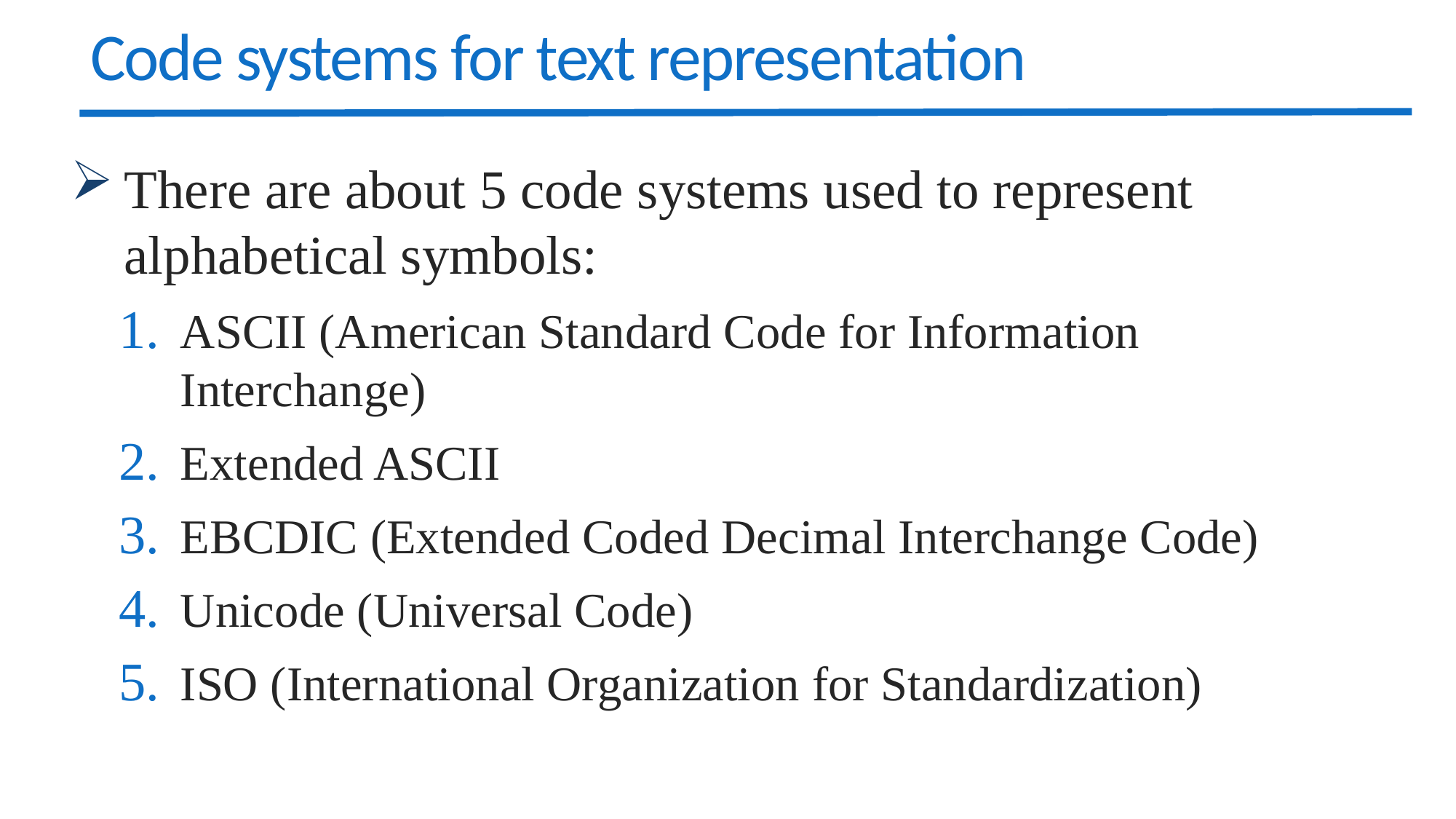

# Code systems for text representation
There are about 5 code systems used to represent alphabetical symbols:
ASCII (American Standard Code for Information Interchange)
Extended ASCII
EBCDIC (Extended Coded Decimal Interchange Code)
Unicode (Universal Code)
ISO (International Organization for Standardization)